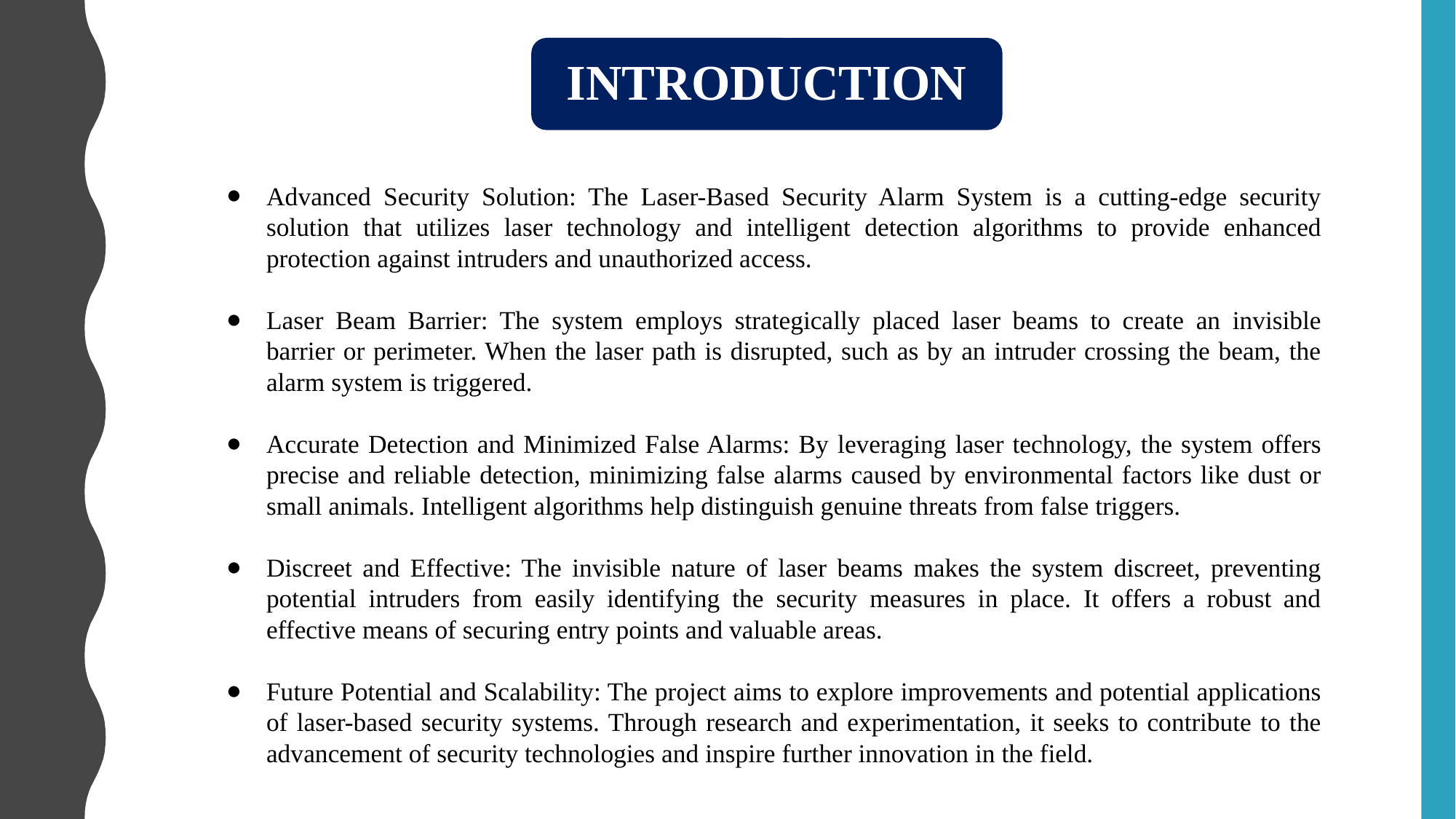

INTRODUCTION
Advanced Security Solution: The Laser-Based Security Alarm System is a cutting-edge security solution that utilizes laser technology and intelligent detection algorithms to provide enhanced protection against intruders and unauthorized access.

Laser Beam Barrier: The system employs strategically placed laser beams to create an invisible barrier or perimeter. When the laser path is disrupted, such as by an intruder crossing the beam, the alarm system is triggered.

Accurate Detection and Minimized False Alarms: By leveraging laser technology, the system offers precise and reliable detection, minimizing false alarms caused by environmental factors like dust or small animals. Intelligent algorithms help distinguish genuine threats from false triggers.

Discreet and Effective: The invisible nature of laser beams makes the system discreet, preventing potential intruders from easily identifying the security measures in place. It offers a robust and effective means of securing entry points and valuable areas.

Future Potential and Scalability: The project aims to explore improvements and potential applications of laser-based security systems. Through research and experimentation, it seeks to contribute to the advancement of security technologies and inspire further innovation in the field.